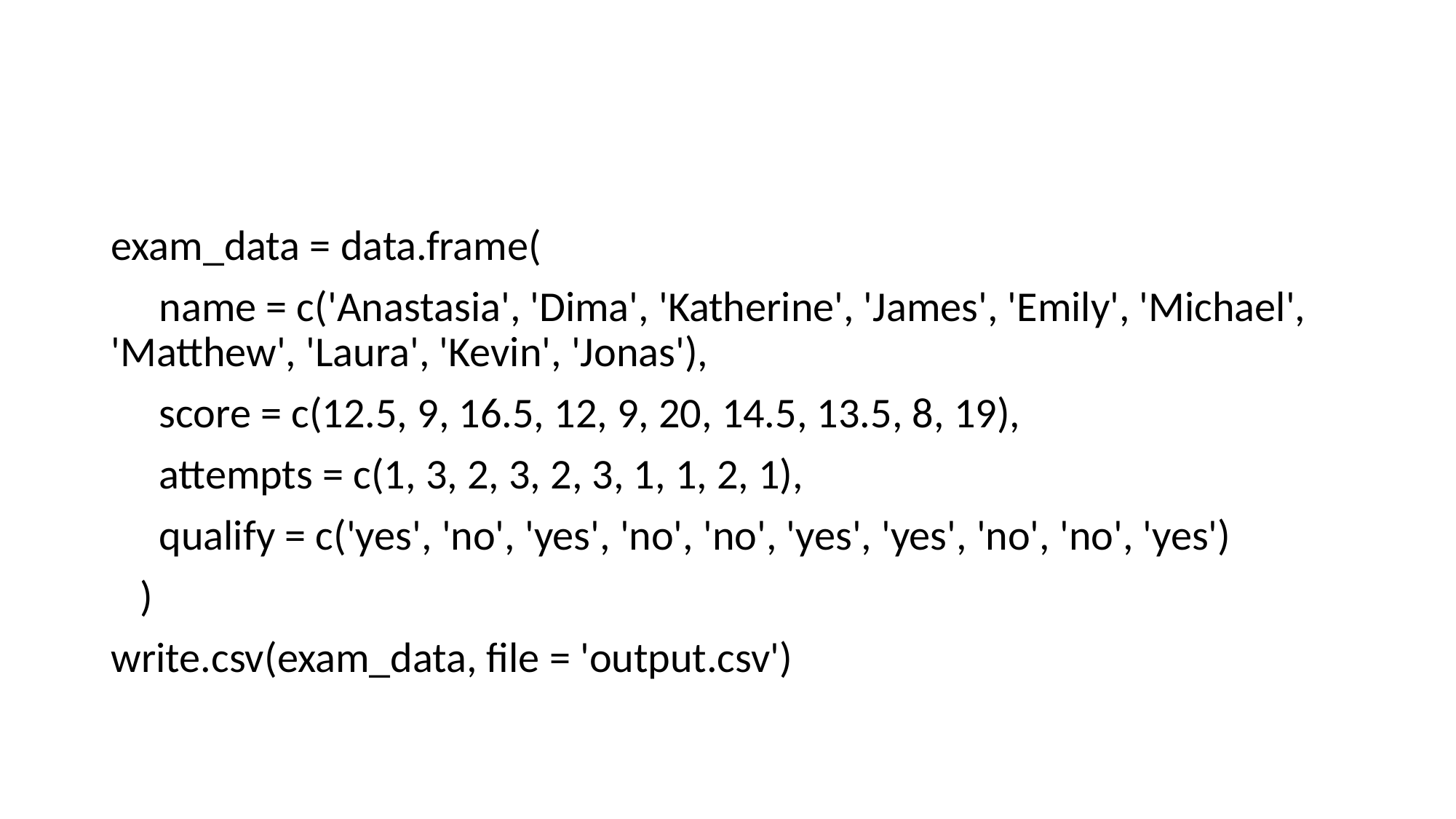

exam_data = data.frame(
     name = c('Anastasia', 'Dima', 'Katherine', 'James', 'Emily', 'Michael', 'Matthew', 'Laura', 'Kevin', 'Jonas'),
     score = c(12.5, 9, 16.5, 12, 9, 20, 14.5, 13.5, 8, 19),
     attempts = c(1, 3, 2, 3, 2, 3, 1, 1, 2, 1),
     qualify = c('yes', 'no', 'yes', 'no', 'no', 'yes', 'yes', 'no', 'no', 'yes')
   )
write.csv(exam_data, file = 'output.csv')